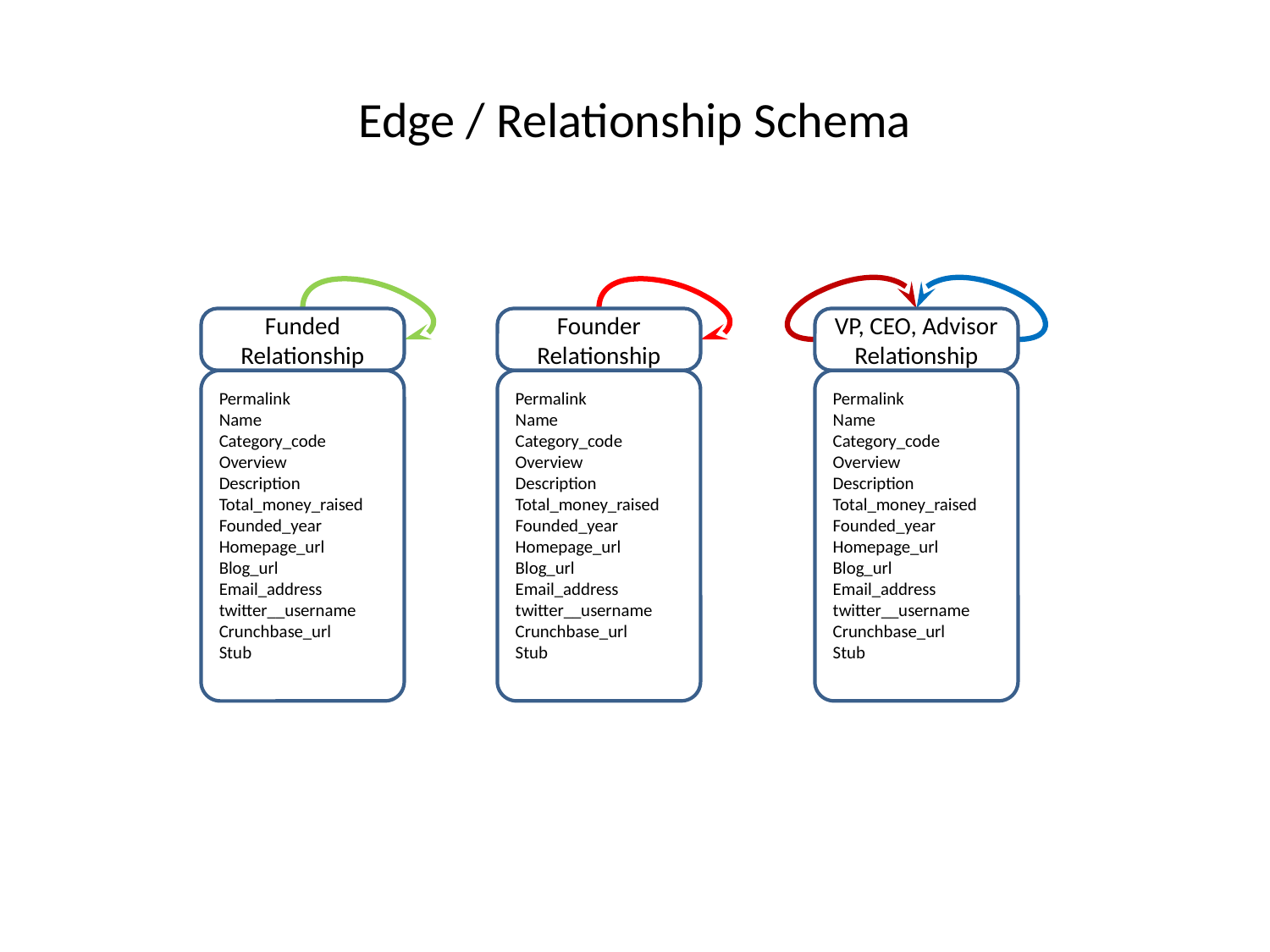

# Edge / Relationship Schema
VP, CEO, Advisor Relationship
Permalink
Name
Category_code
Overview
Description
Total_money_raised
Founded_year
Homepage_url
Blog_url
Email_address
twitter__username
Crunchbase_url
Stub

Founder Relationship
Permalink
Name
Category_code
Overview
Description
Total_money_raised
Founded_year
Homepage_url
Blog_url
Email_address
twitter__username
Crunchbase_url
Stub

Funded Relationship
Permalink
Name
Category_code
Overview
Description
Total_money_raised
Founded_year
Homepage_url
Blog_url
Email_address
twitter__username
Crunchbase_url
Stub